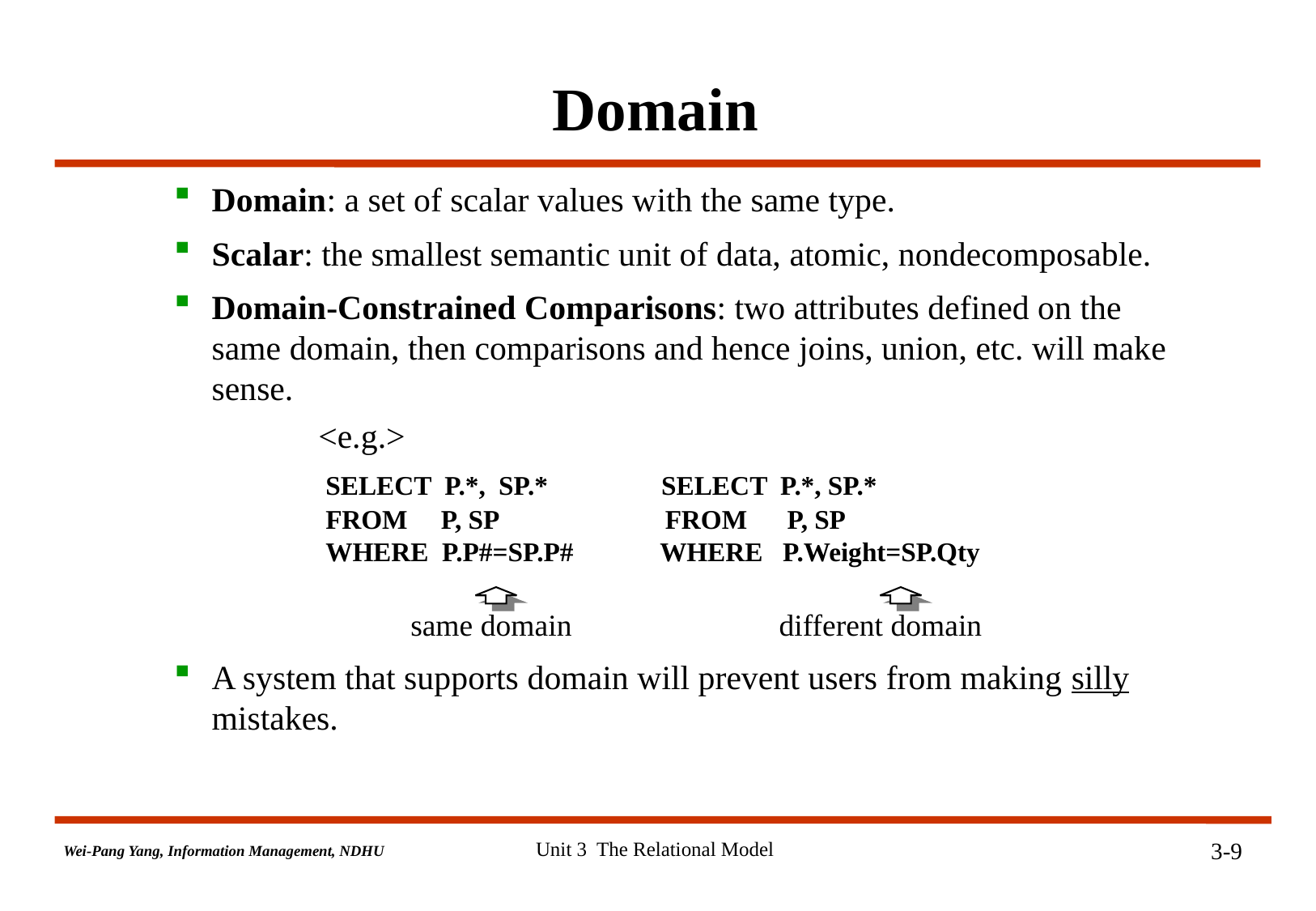

# Domain
Domain: a set of scalar values with the same type.
Scalar: the smallest semantic unit of data, atomic, nondecomposable.
Domain-Constrained Comparisons: two attributes defined on the same domain, then comparisons and hence joins, union, etc. will make sense.
   <e.g.>
  	SELECT  P.*,  SP.*                 SELECT  P.*, SP.*
FROM     P, SP                         FROM      P, SP
WHERE  P.P#=SP.P#             WHERE   P.Weight=SP.Qty

               same domain                           different domain
A system that supports domain will prevent users from making silly mistakes.

Unit 3  The Relational Model